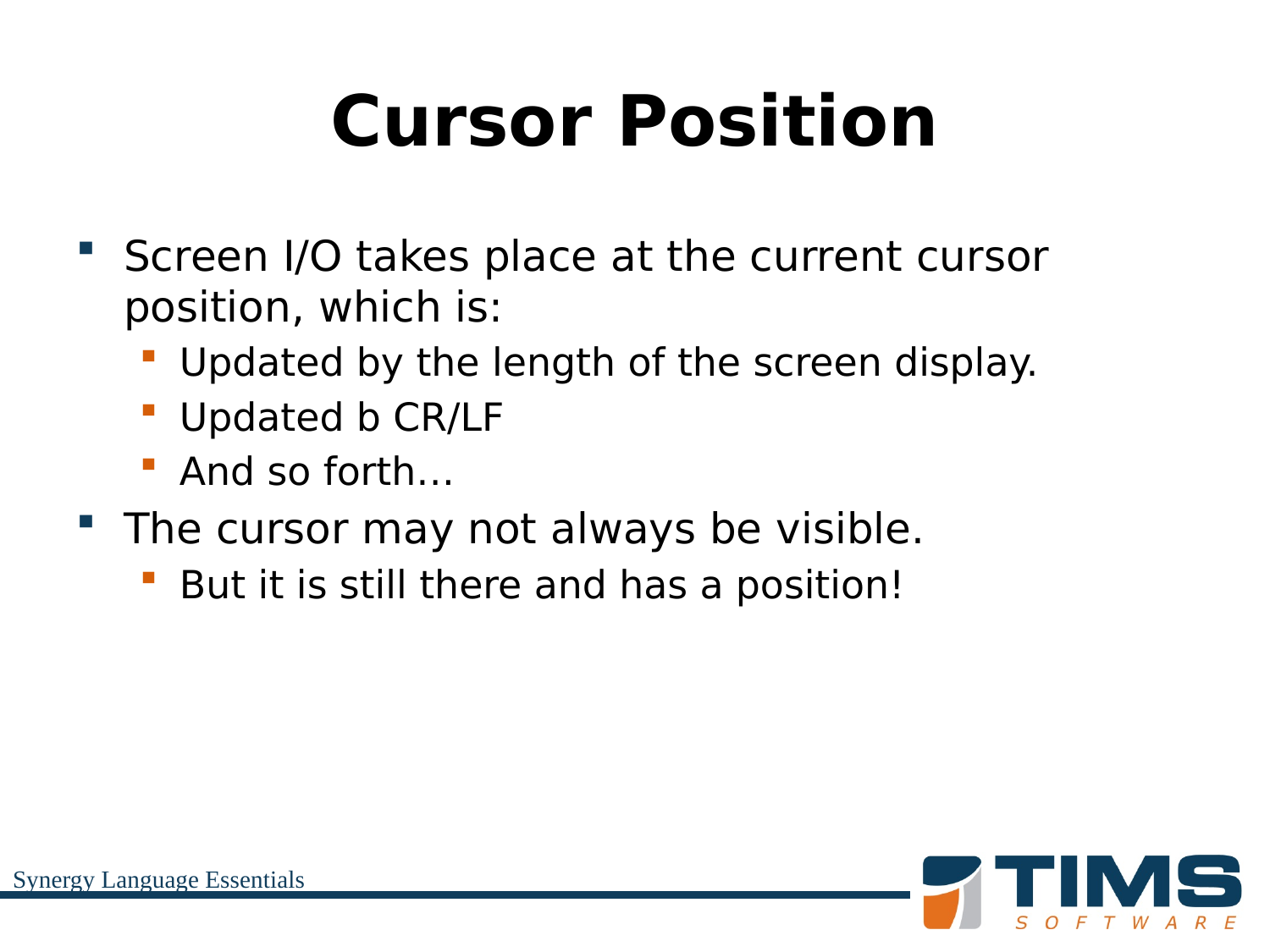

# Cursor Position
Screen I/O takes place at the current cursor position, which is:
Updated by the length of the screen display.
Updated b CR/LF
And so forth…
The cursor may not always be visible.
But it is still there and has a position!
Synergy Language Essentials